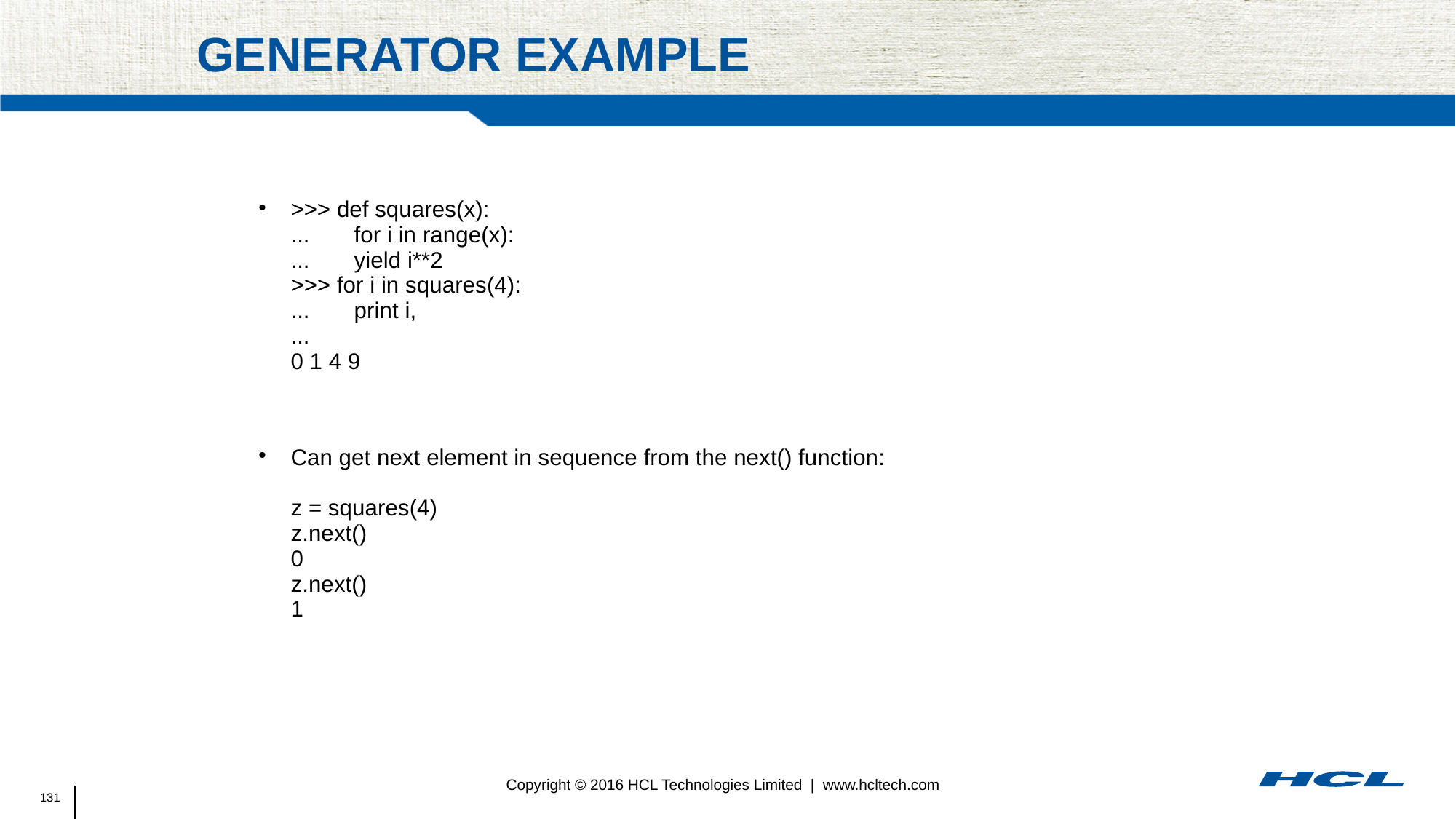

# Generator example
>>> def squares(x):
...       for i in range(x):
...       yield i**2
>>> for i in squares(4):
...       print i,
...
0 1 4 9

Can get next element in sequence from the next() function:
z = squares(4)
z.next()
0
z.next()
1